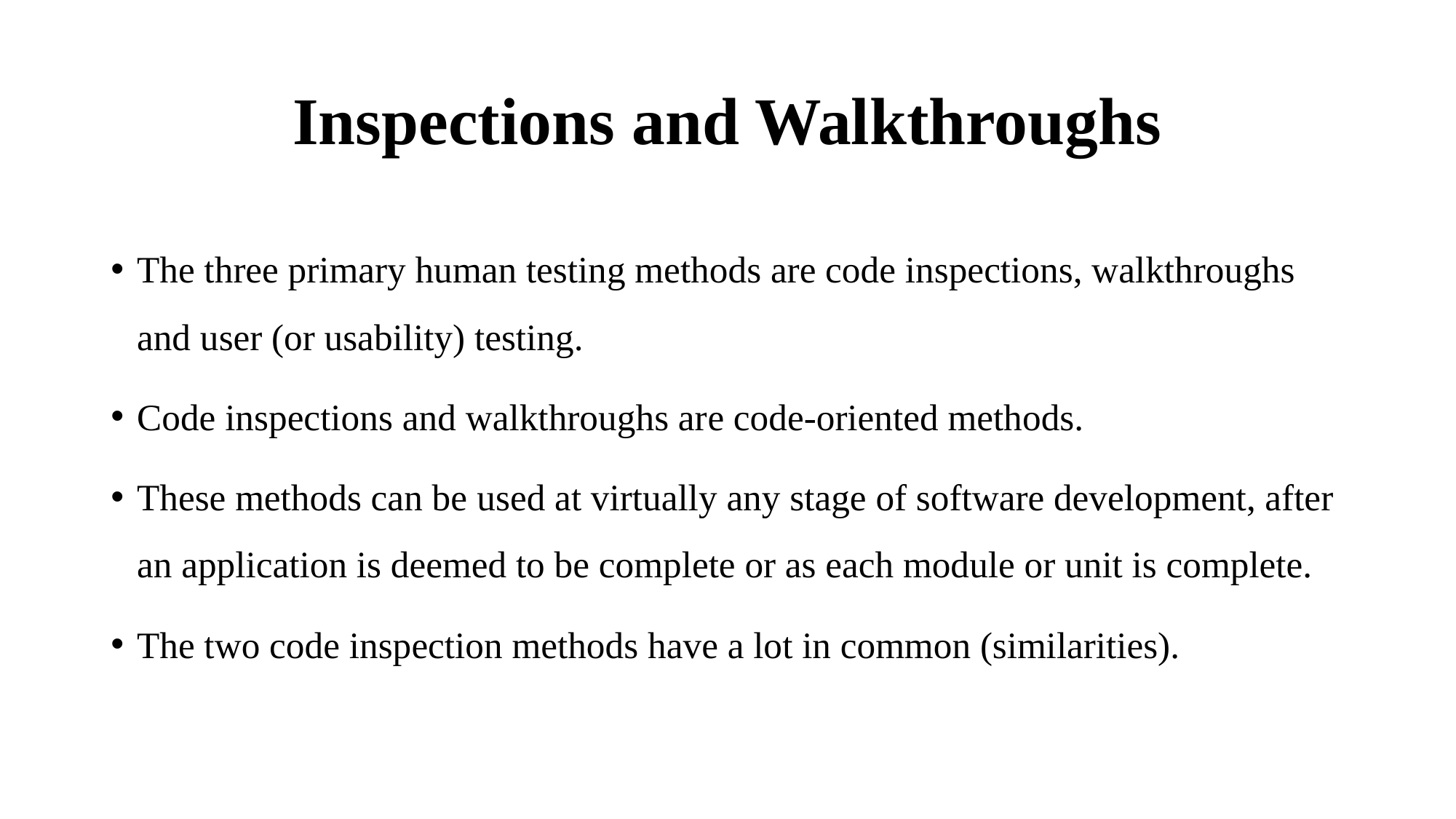

# Inspections and Walkthroughs
The three primary human testing methods are code inspections, walkthroughs and user (or usability) testing.
Code inspections and walkthroughs are code-oriented methods.
These methods can be used at virtually any stage of software development, after an application is deemed to be complete or as each module or unit is complete.
The two code inspection methods have a lot in common (similarities).